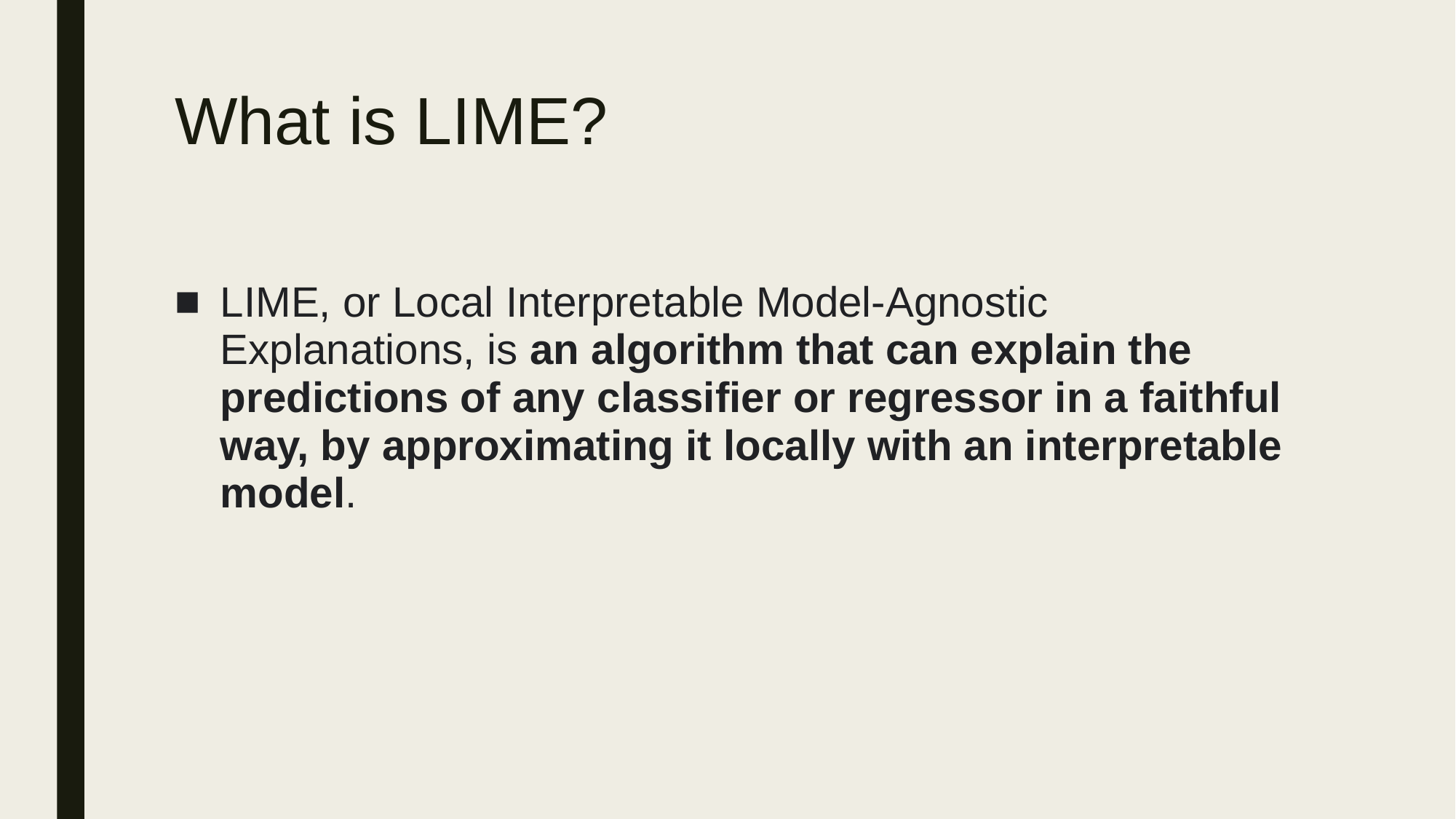

# What is LIME?
LIME, or Local Interpretable Model-Agnostic Explanations, is an algorithm that can explain the predictions of any classifier or regressor in a faithful way, by approximating it locally with an interpretable model.